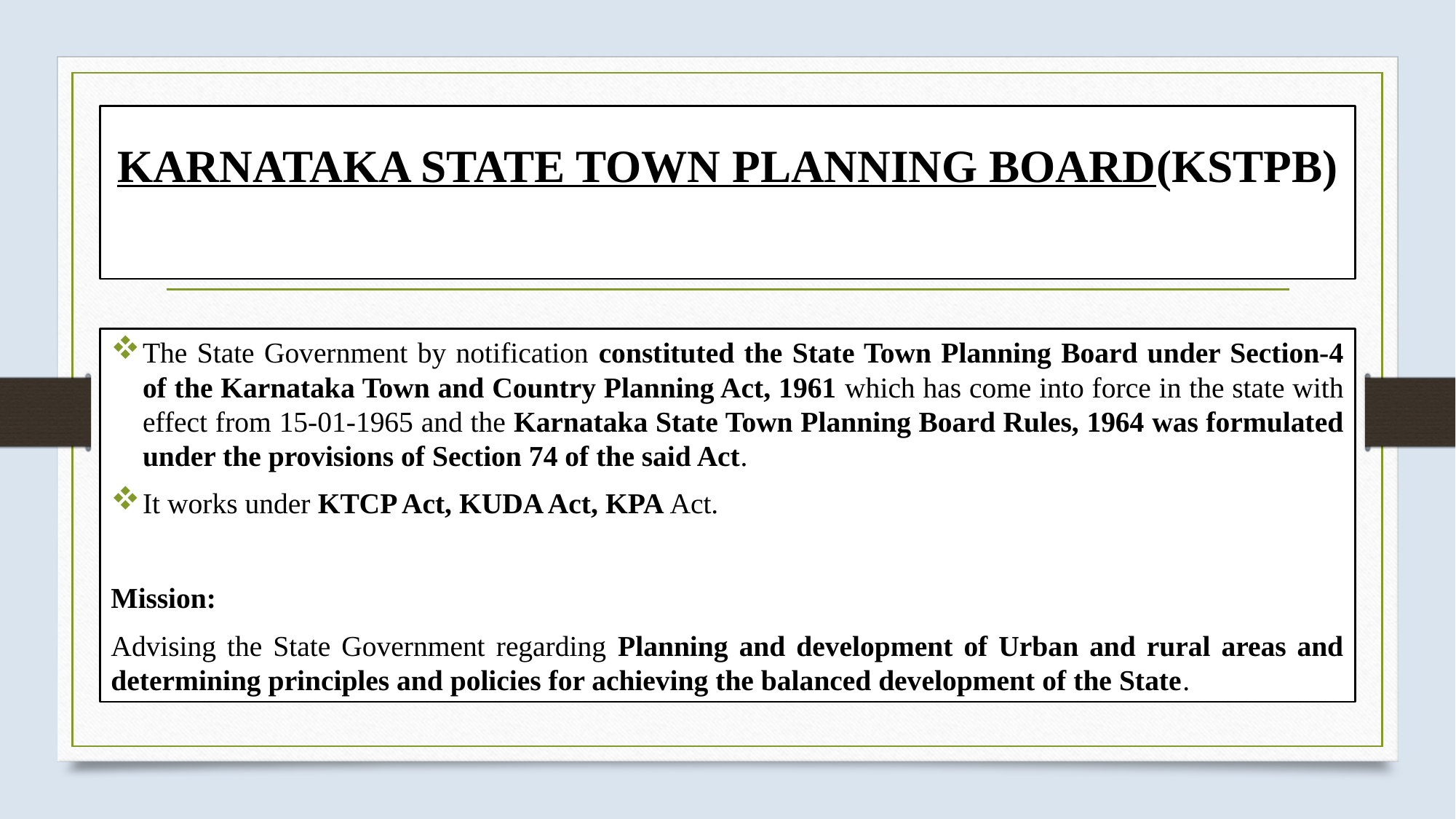

# Karnataka State Town Planning Board(KSTPB)
The State Government by notification constituted the State Town Planning Board under Section-4 of the Karnataka Town and Country Planning Act, 1961 which has come into force in the state with effect from 15-01-1965 and the Karnataka State Town Planning Board Rules, 1964 was formulated under the provisions of Section 74 of the said Act.
It works under KTCP Act, KUDA Act, KPA Act.

Mission:
Advising the State Government regarding Planning and development of Urban and rural areas and determining principles and policies for achieving the balanced development of the State.